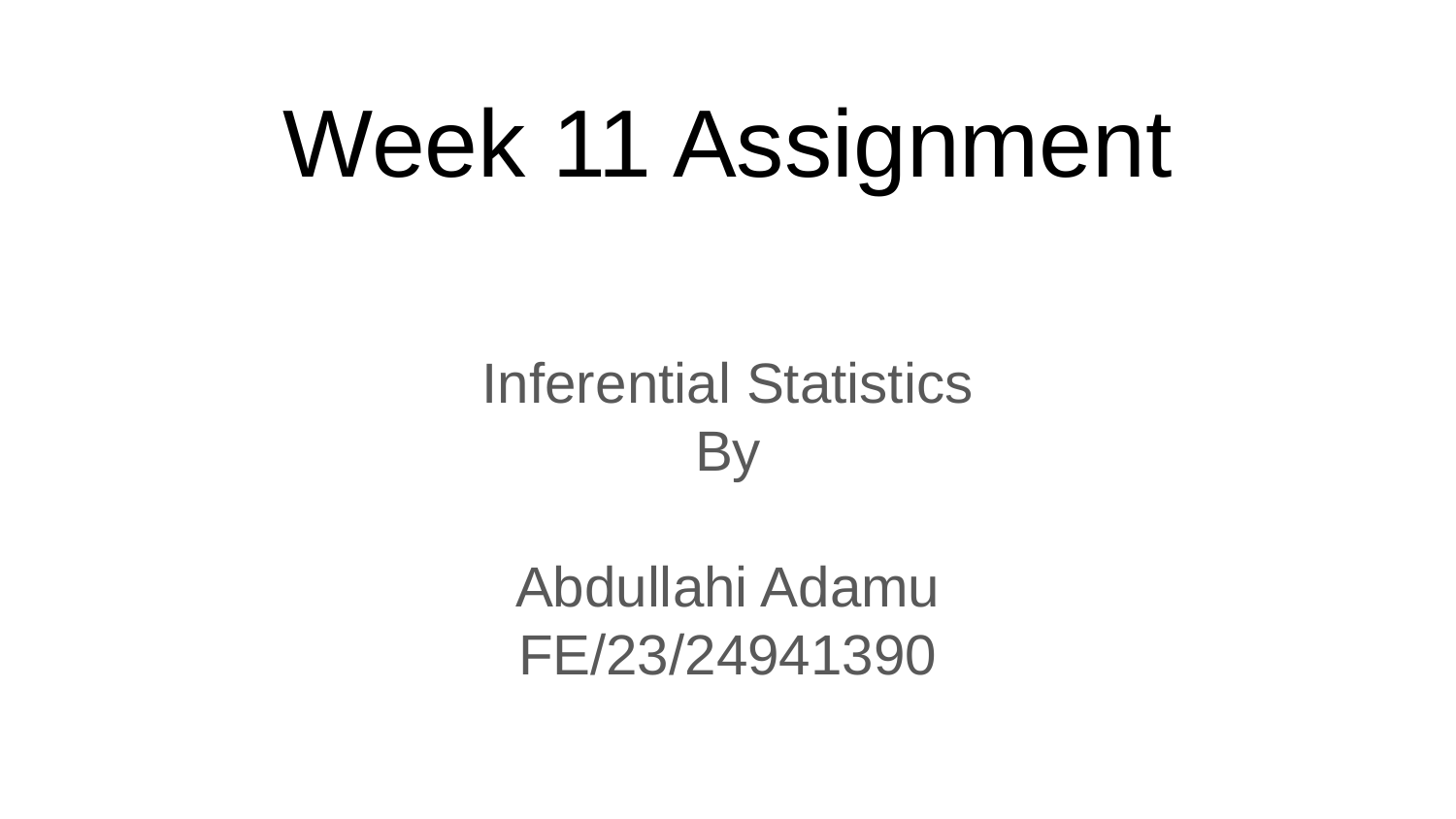

# Week 11 Assignment
Inferential Statistics
By

Abdullahi Adamu
FE/23/24941390